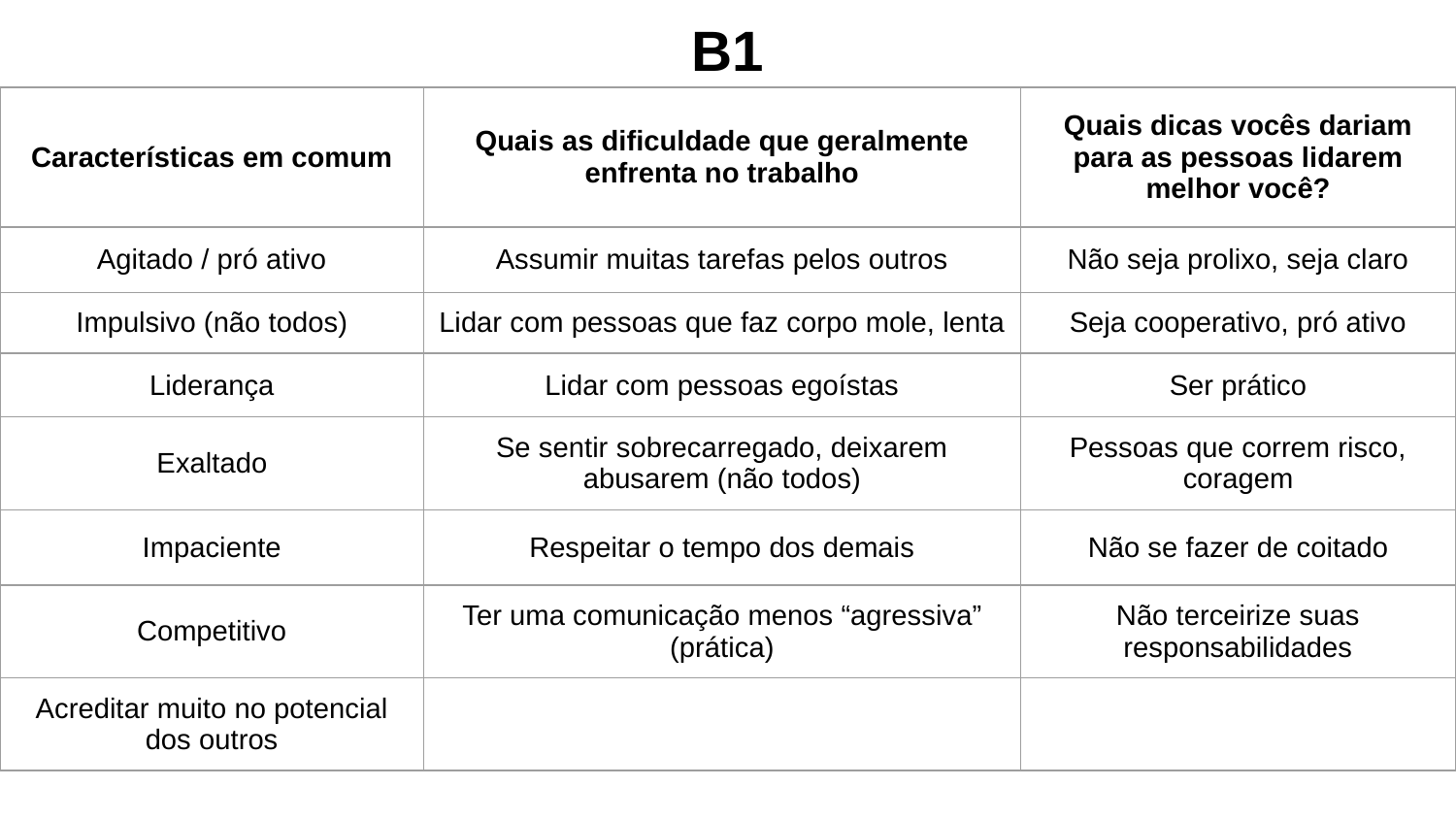

B1
| Características em comum | Quais as dificuldade que geralmente enfrenta no trabalho | Quais dicas vocês dariam para as pessoas lidarem melhor você? |
| --- | --- | --- |
| Agitado / pró ativo | Assumir muitas tarefas pelos outros | Não seja prolixo, seja claro |
| Impulsivo (não todos) | Lidar com pessoas que faz corpo mole, lenta | Seja cooperativo, pró ativo |
| Liderança | Lidar com pessoas egoístas | Ser prático |
| Exaltado | Se sentir sobrecarregado, deixarem abusarem (não todos) | Pessoas que correm risco, coragem |
| Impaciente | Respeitar o tempo dos demais | Não se fazer de coitado |
| Competitivo | Ter uma comunicação menos “agressiva” (prática) | Não terceirize suas responsabilidades |
| Acreditar muito no potencial dos outros |  |  |